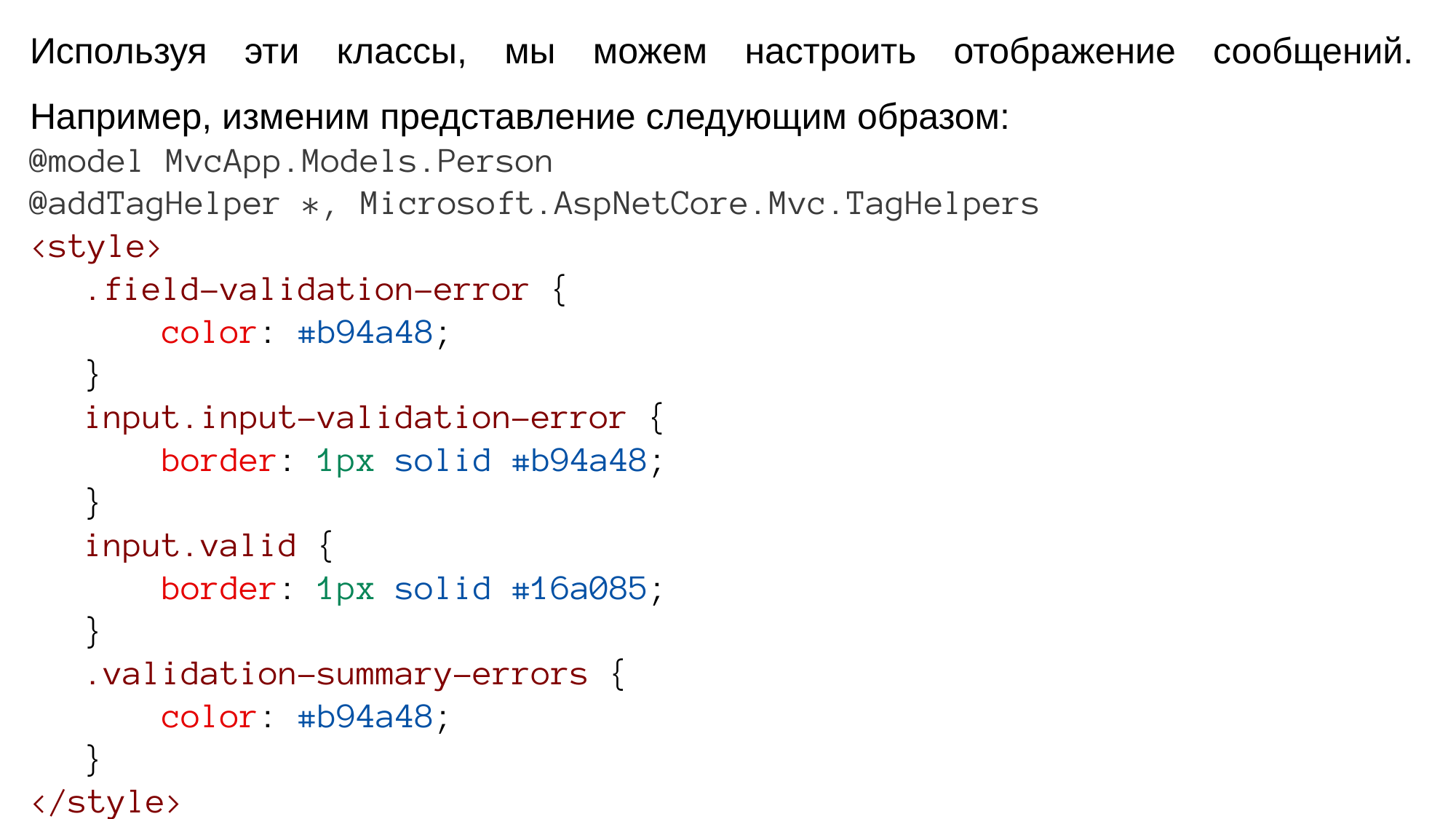

Используя эти классы, мы можем настроить отображение сообщений. Например, изменим представление следующим образом:
@model MvcApp.Models.Person
@addTagHelper *, Microsoft.AspNetCore.Mvc.TagHelpers
<style>
.field-validation-error {
    color: #b94a48;
}
input.input-validation-error {
    border: 1px solid #b94a48;
}
input.valid {
    border: 1px solid #16a085;
}
.validation-summary-errors {
    color: #b94a48;
}
</style>